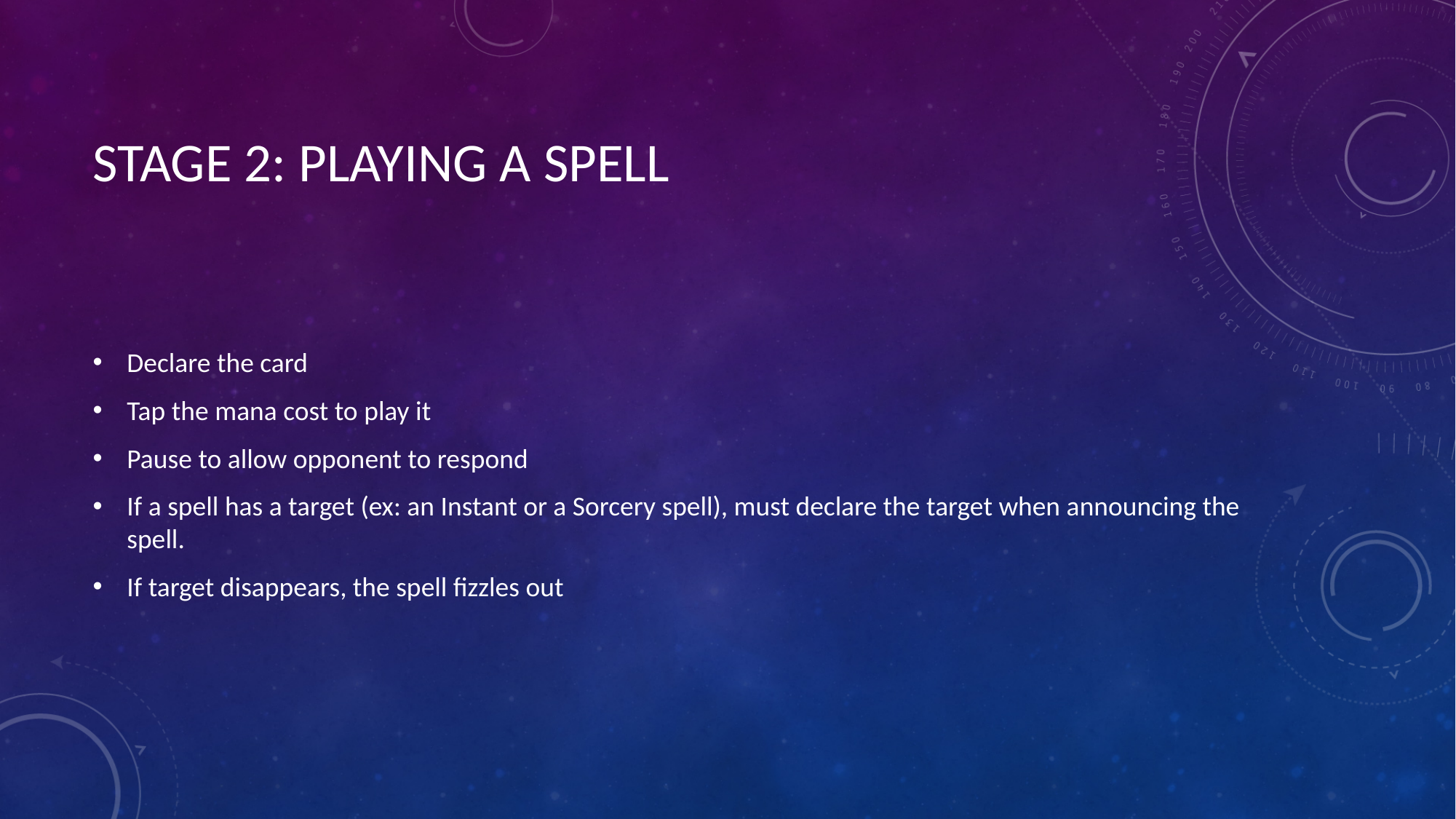

# Stage 2: Playing a Spell
Declare the card
Tap the mana cost to play it
Pause to allow opponent to respond
If a spell has a target (ex: an Instant or a Sorcery spell), must declare the target when announcing the spell.
If target disappears, the spell fizzles out